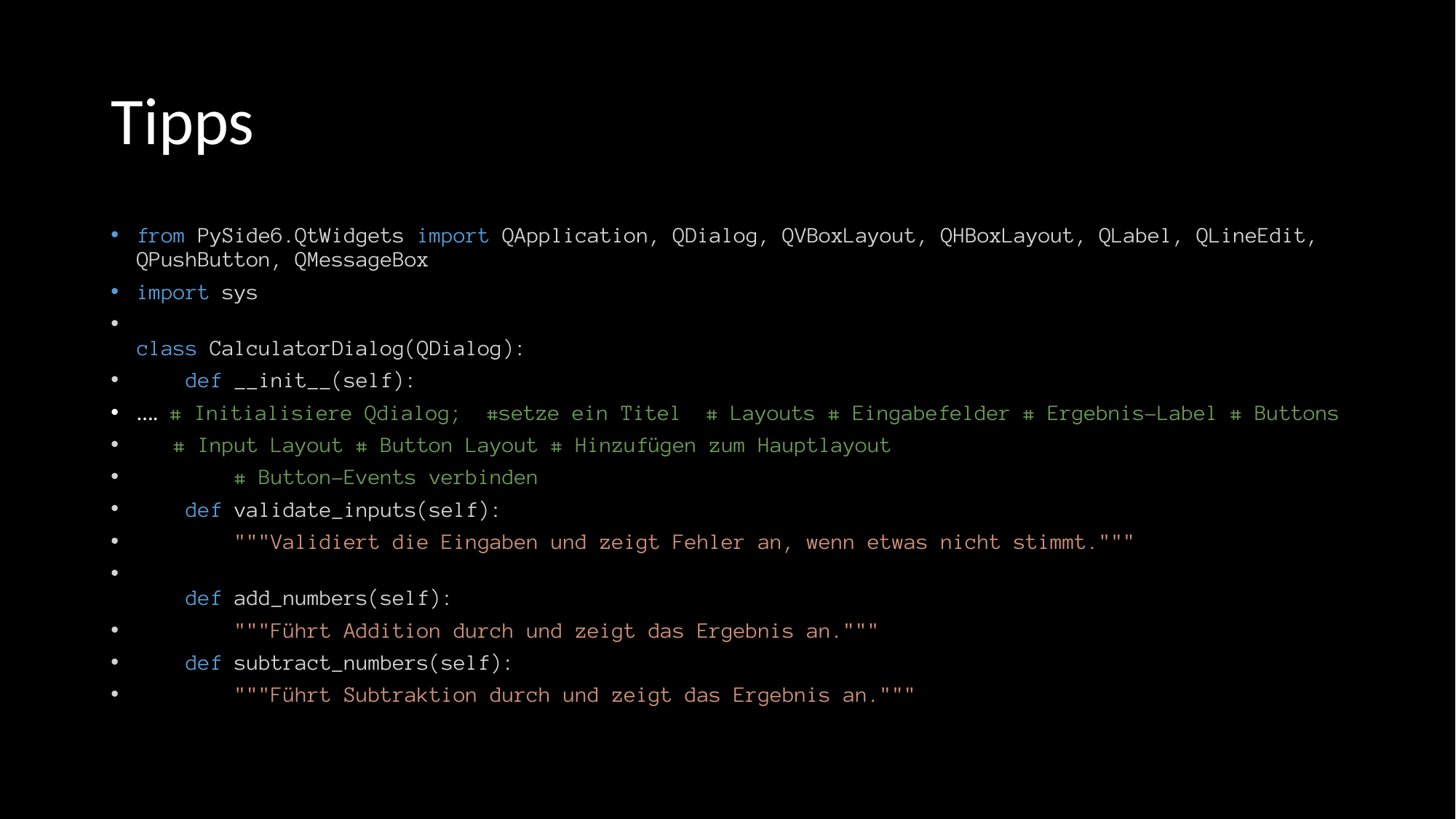

# Tipps
from PySide6.QtWidgets import QApplication, QDialog, QVBoxLayout, QHBoxLayout, QLabel, QLineEdit, QPushButton, QMessageBox
import sys
class CalculatorDialog(QDialog):
    def __init__(self):
…. # Initialisiere Qdialog;  #setze ein Titel  # Layouts # Eingabefelder # Ergebnis-Label # Buttons
   # Input Layout # Button Layout # Hinzufügen zum Hauptlayout
        # Button-Events verbinden
    def validate_inputs(self):
        """Validiert die Eingaben und zeigt Fehler an, wenn etwas nicht stimmt."""
    def add_numbers(self):
        """Führt Addition durch und zeigt das Ergebnis an."""
    def subtract_numbers(self):
        """Führt Subtraktion durch und zeigt das Ergebnis an."""